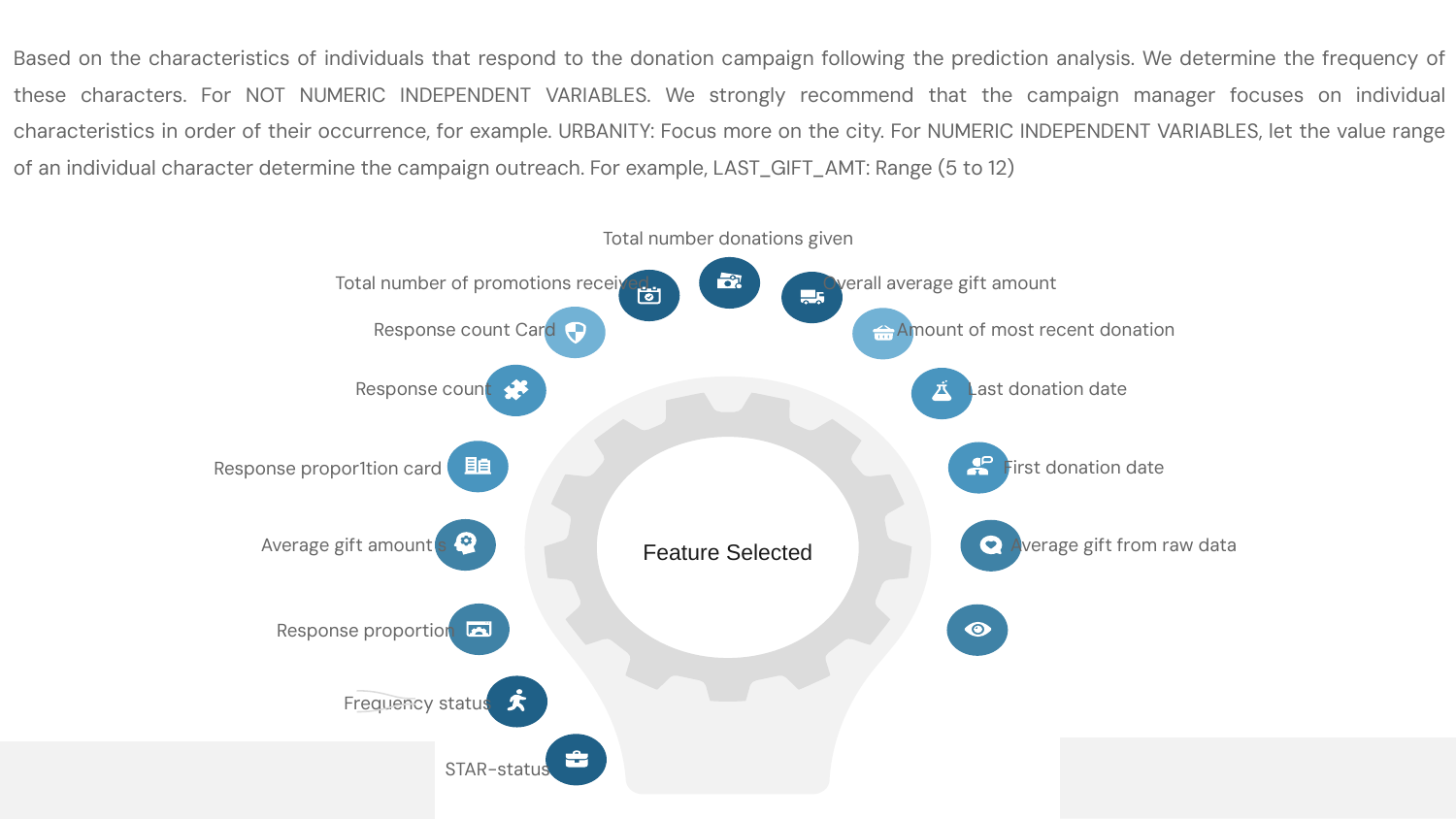

Based on the characteristics of individuals that respond to the donation campaign following the prediction analysis. We determine the frequency of these characters. For NOT NUMERIC INDEPENDENT VARIABLES. We strongly recommend that the campaign manager focuses on individual characteristics in order of their occurrence, for example. URBANITY: Focus more on the city. For NUMERIC INDEPENDENT VARIABLES, let the value range of an individual character determine the campaign outreach. For example, LAST_GIFT_AMT: Range (5 to 12)
Total number donations given

Overall average gift amount
Total number of promotions received

Response count Card
Amount of most recent donation

Response count
Last donation date

First donation date
Response propor1tion card

Feature Selected

Average gift amount s
Average gift from raw data

Response proportion

Frequency status

STAR-status